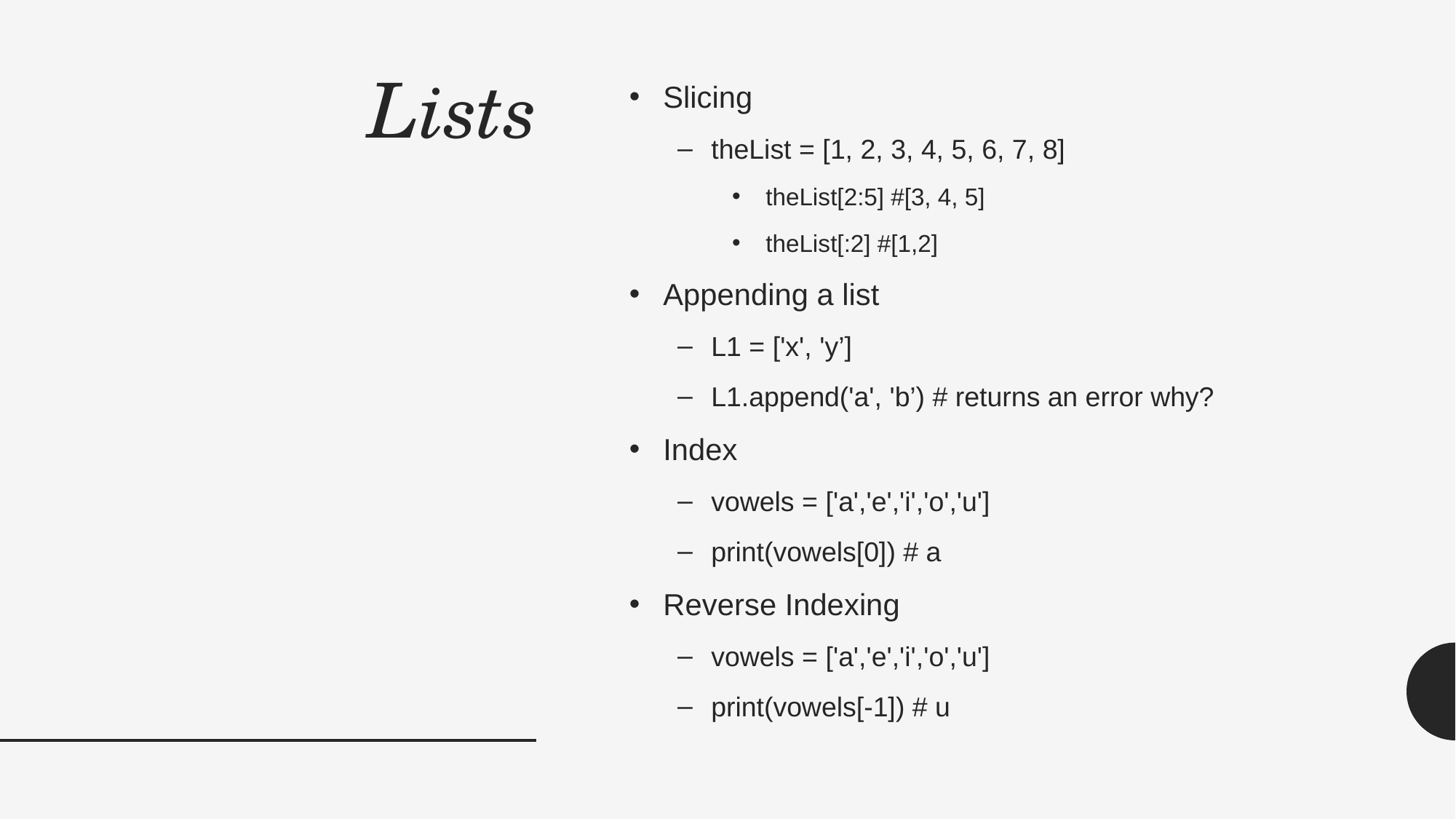

# Lists
Slicing
theList = [1, 2, 3, 4, 5, 6, 7, 8]
theList[2:5] #[3, 4, 5]
theList[:2] #[1,2]
Appending a list
L1 = ['x', 'y’]
L1.append('a', 'b’) # returns an error why?
Index
vowels = ['a','e','i','o','u']
print(vowels[0]) # a
Reverse Indexing
vowels = ['a','e','i','o','u']
print(vowels[-1]) # u